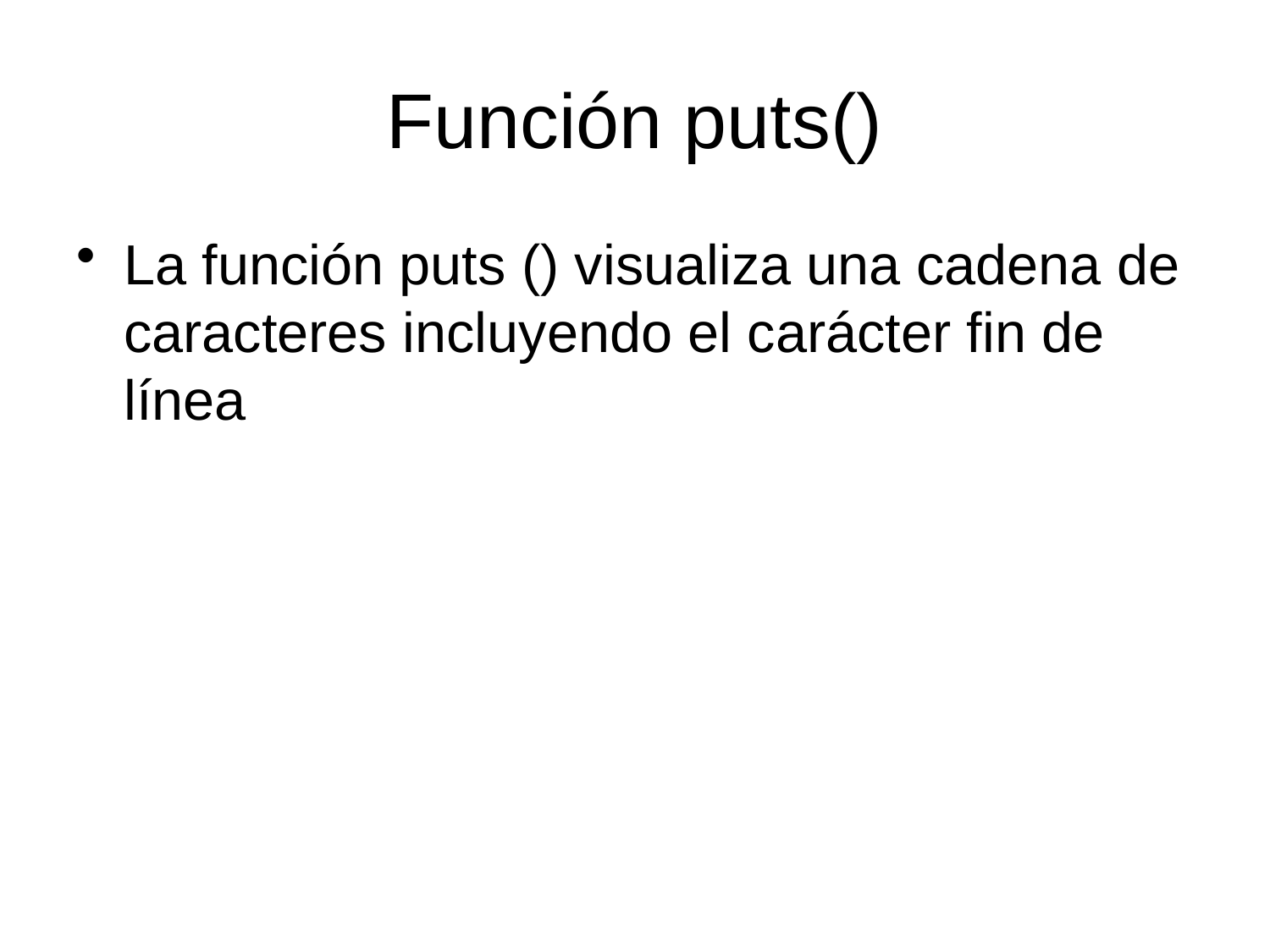

# Función puts()
La función puts () visualiza una cadena de caracteres incluyendo el carácter fin de línea